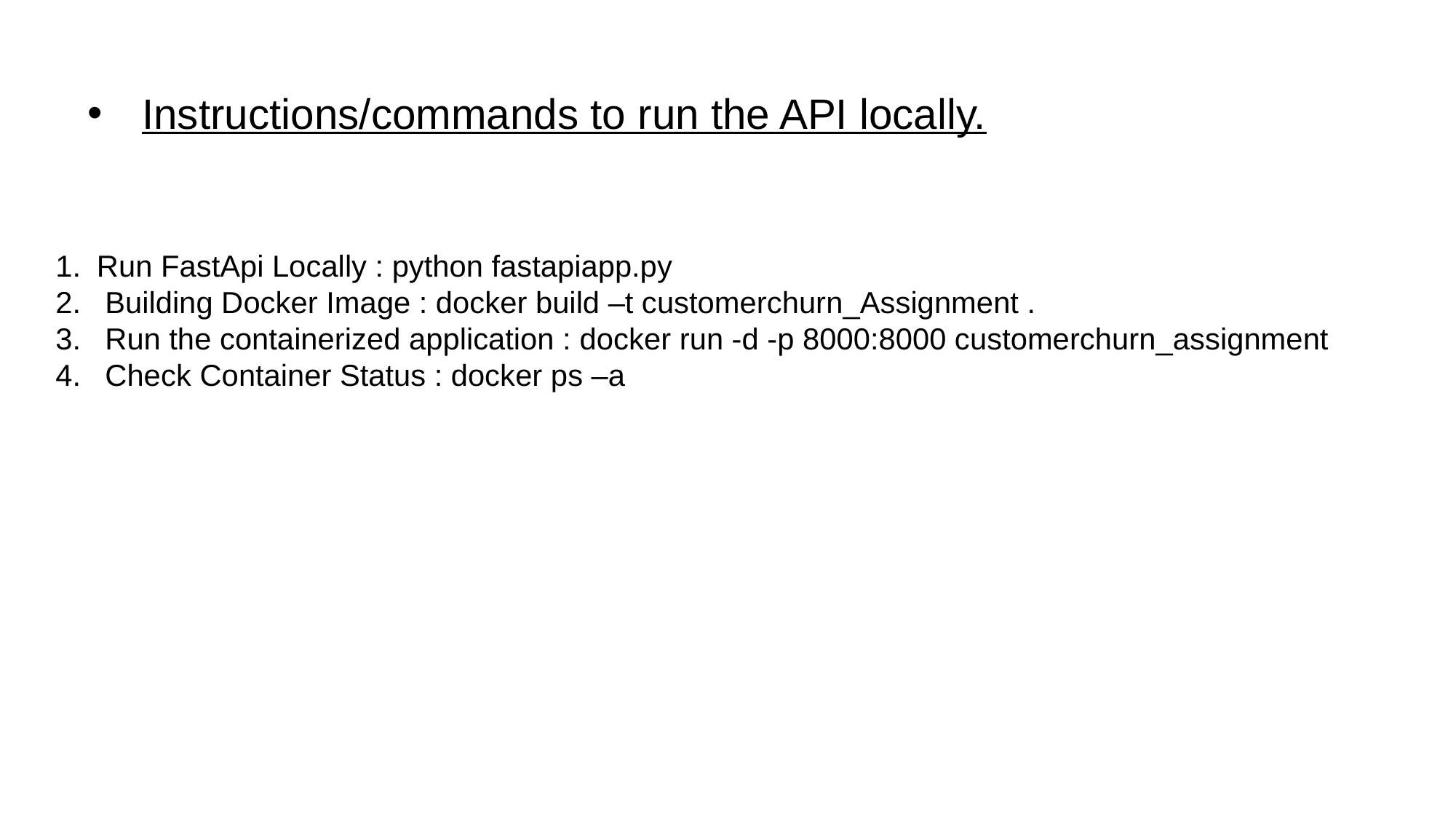

Instructions/commands to run the API locally.
Run FastApi Locally : python fastapiapp.py
 Building Docker Image : docker build –t customerchurn_Assignment .
 Run the containerized application : docker run -d -p 8000:8000 customerchurn_assignment
 Check Container Status : docker ps –a